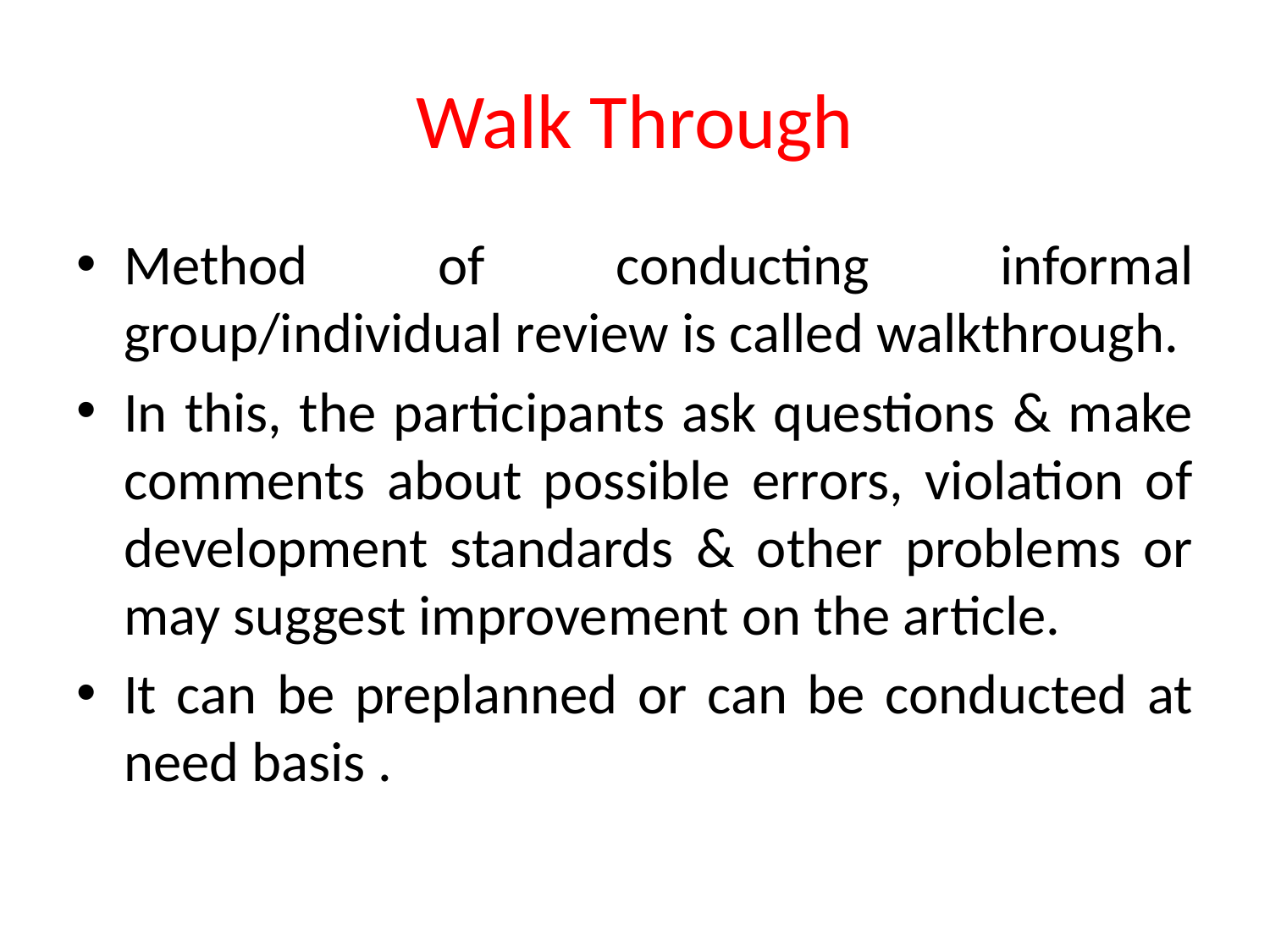

# Walk Through
Method of conducting informal group/individual review is called walkthrough.
In this, the participants ask questions & make comments about possible errors, violation of development standards & other problems or may suggest improvement on the article.
It can be preplanned or can be conducted at need basis .